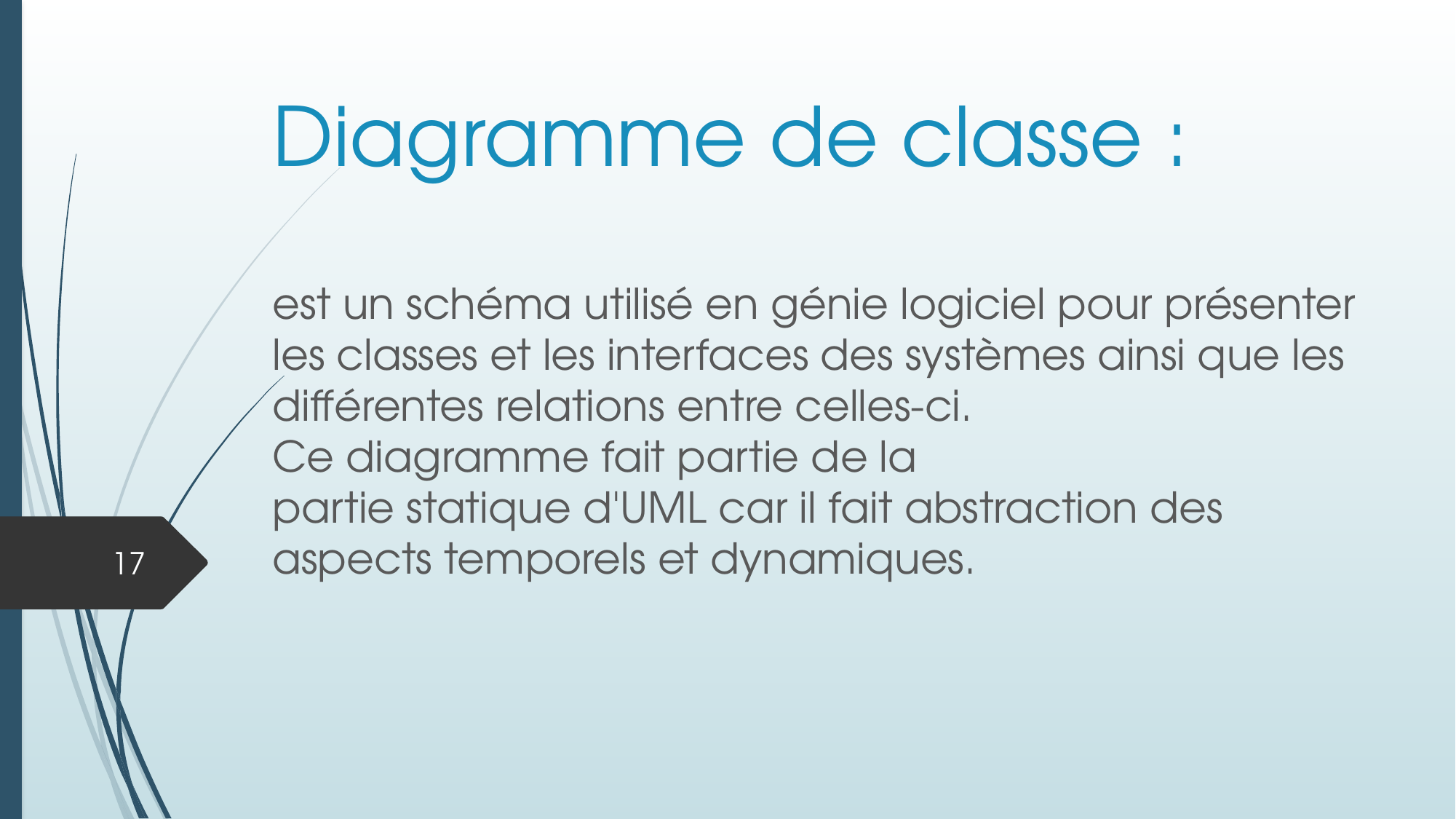

# Diagramme de classe :
est un schéma utilisé en génie logiciel pour présenter les classes et les interfaces des systèmes ainsi que les différentes relations entre celles-ci. Ce diagramme fait partie de la partie statique d'UML car il fait abstraction des aspects temporels et dynamiques.
17